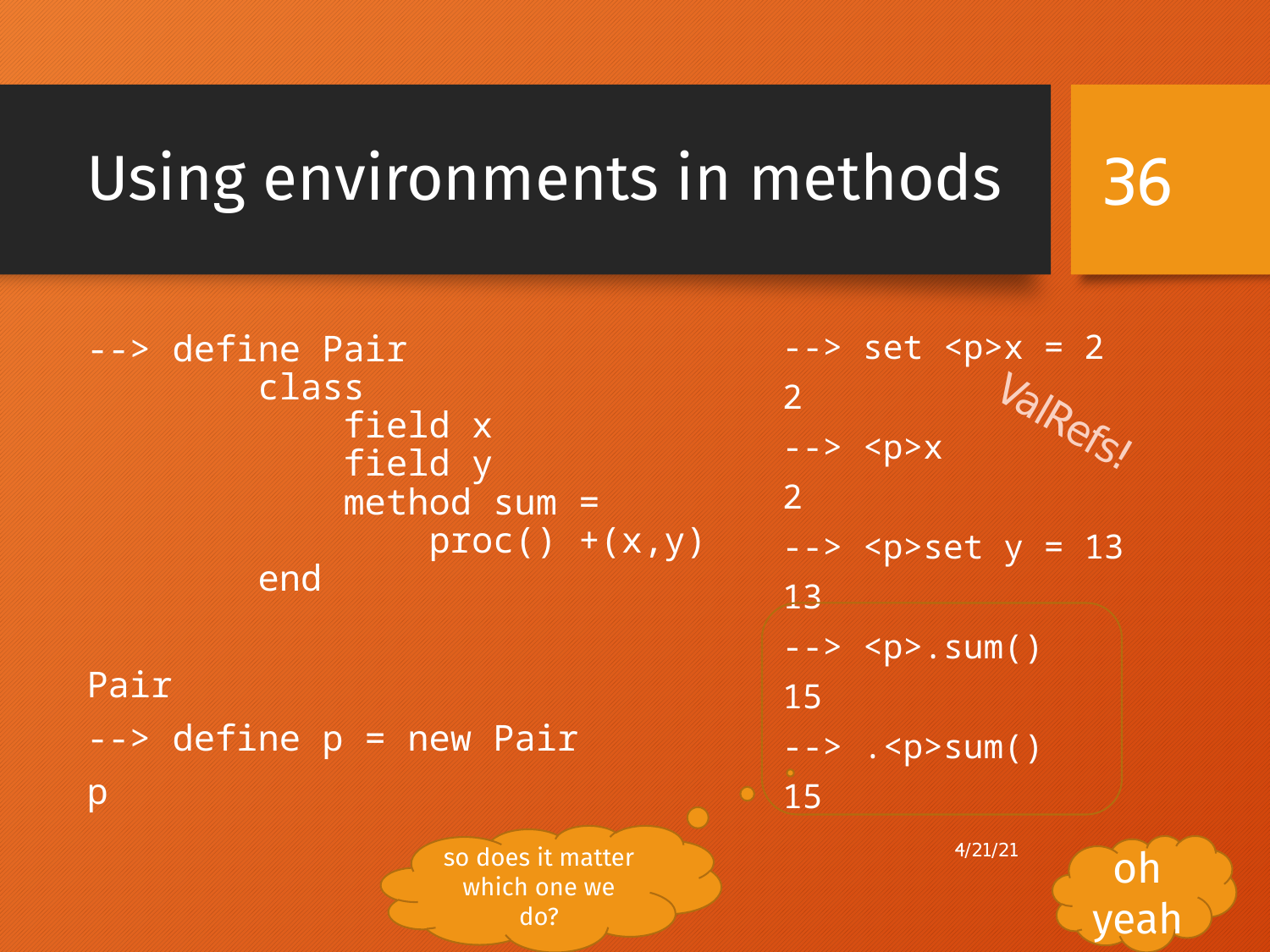

# Using environments in methods
36
--> set <p>x = 2
2
--> <p>x
2
--> <p>set y = 13
13
--> <p>.sum()
15
--> .<p>sum()
15
--> define Pair
        class
            field x
            field y
            method sum =
                proc() +(x,y)
        end

Pair
--> define p = new Pair
p
ValRefs!

4/21/21
so does it matter which one we do?
oh yeah